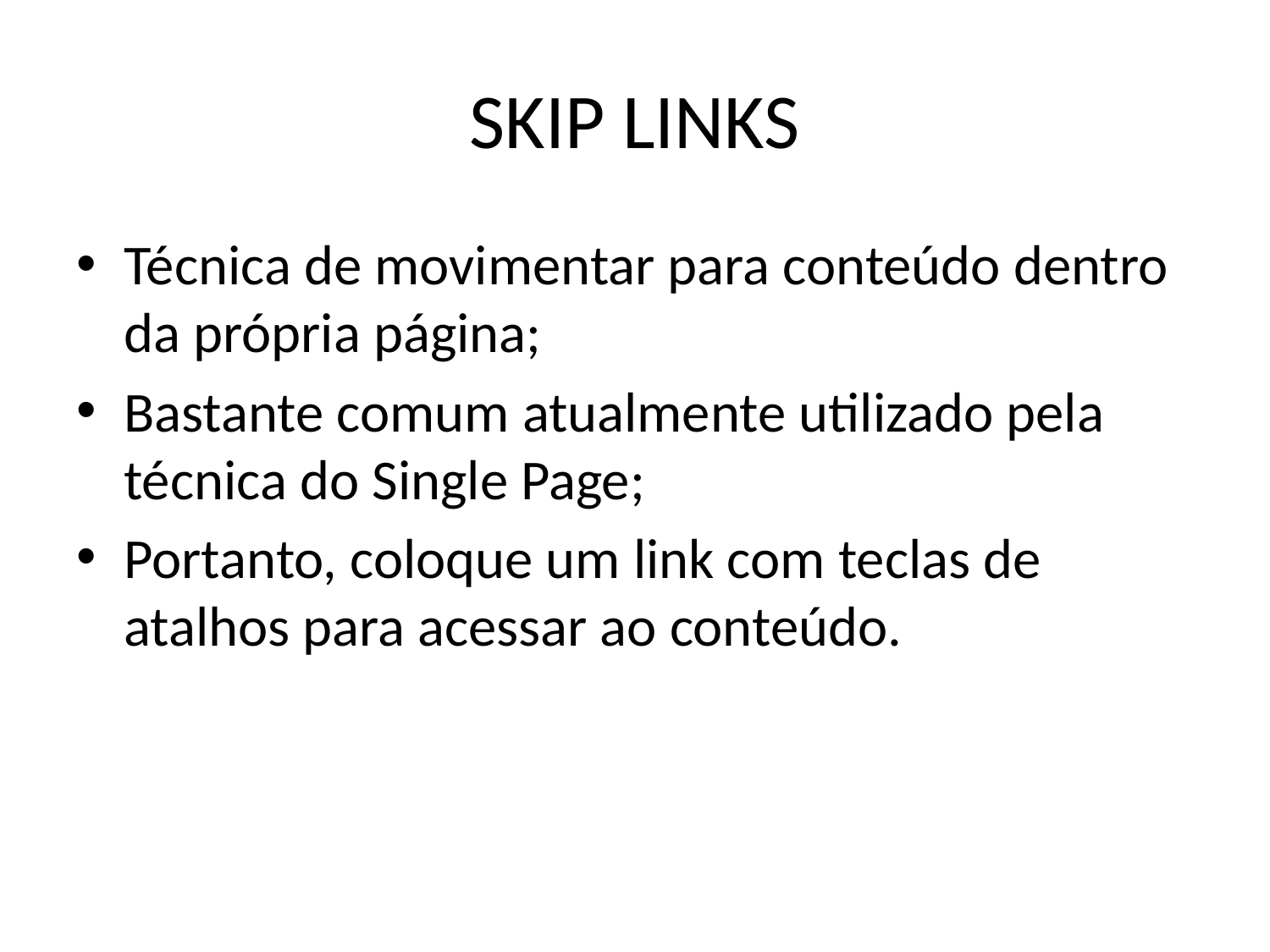

# SKIP LINKS
Técnica de movimentar para conteúdo dentro da própria página;
Bastante comum atualmente utilizado pela técnica do Single Page;
Portanto, coloque um link com teclas de atalhos para acessar ao conteúdo.